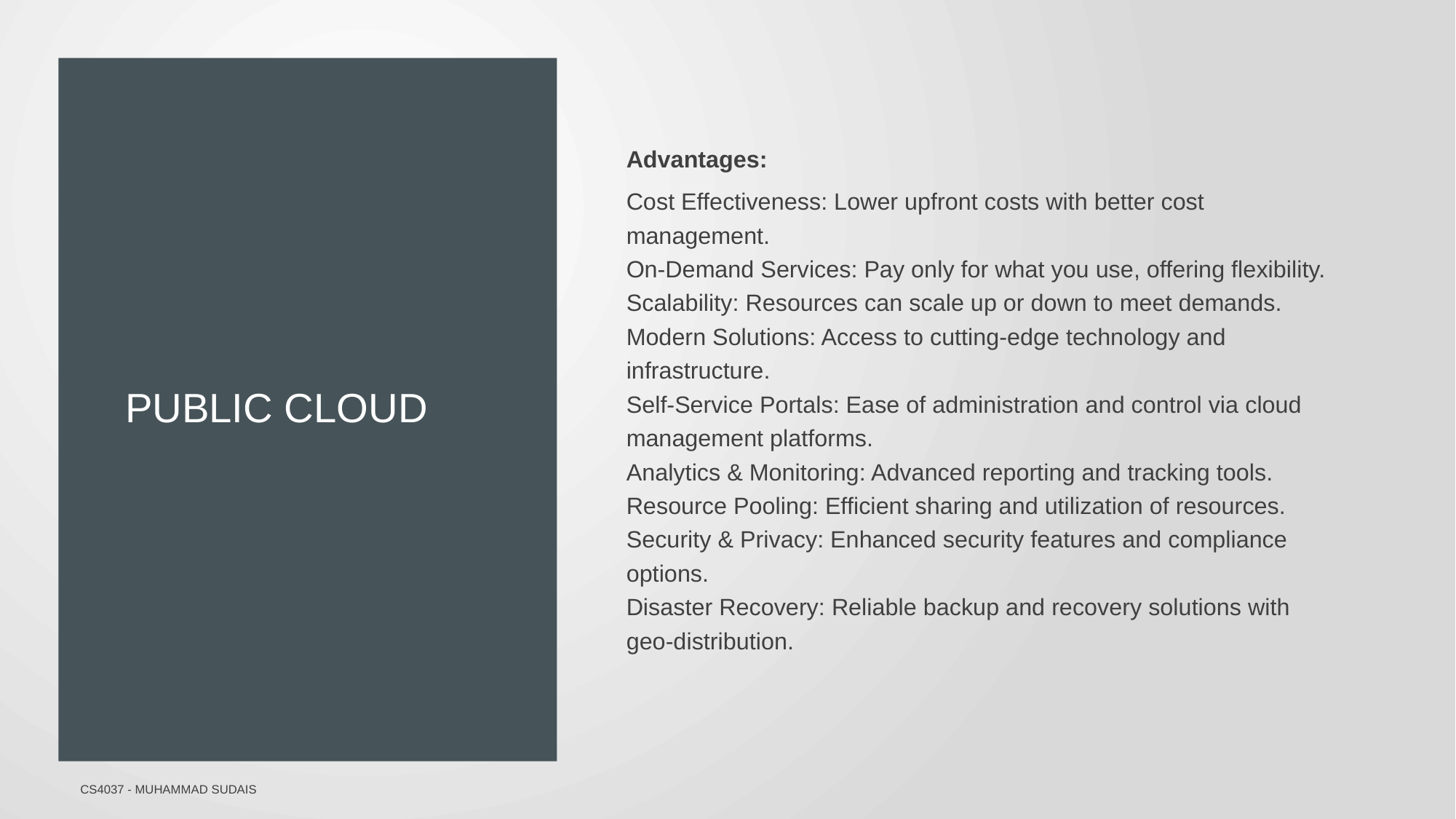

# PUBLIC CLOUD
Advantages:
Cost Effectiveness: Lower upfront costs with better cost management.
On-Demand Services: Pay only for what you use, offering flexibility.
Scalability: Resources can scale up or down to meet demands.
Modern Solutions: Access to cutting-edge technology and infrastructure.
Self-Service Portals: Ease of administration and control via cloud management platforms.
Analytics & Monitoring: Advanced reporting and tracking tools.
Resource Pooling: Efficient sharing and utilization of resources.
Security & Privacy: Enhanced security features and compliance options.
Disaster Recovery: Reliable backup and recovery solutions with geo-distribution.

CS4037 - Muhammad Sudais